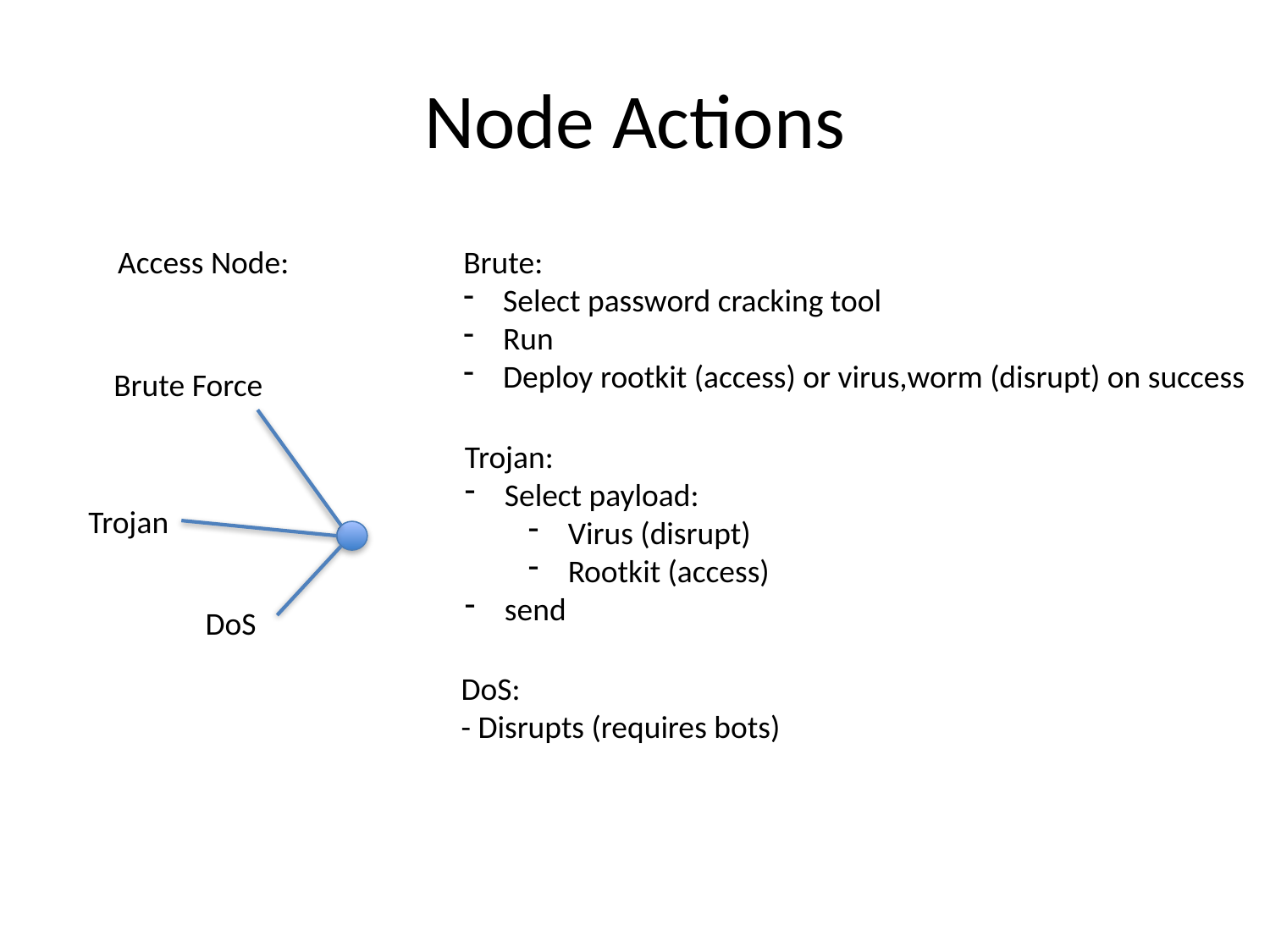

# Node Actions
Access Node:

Brute:
Select password cracking tool
Run
Deploy rootkit (access) or virus,worm (disrupt) on success
Brute Force
Trojan:
Select payload:
Virus (disrupt)
Rootkit (access)
send
Trojan

DoS
DoS:
- Disrupts (requires bots)